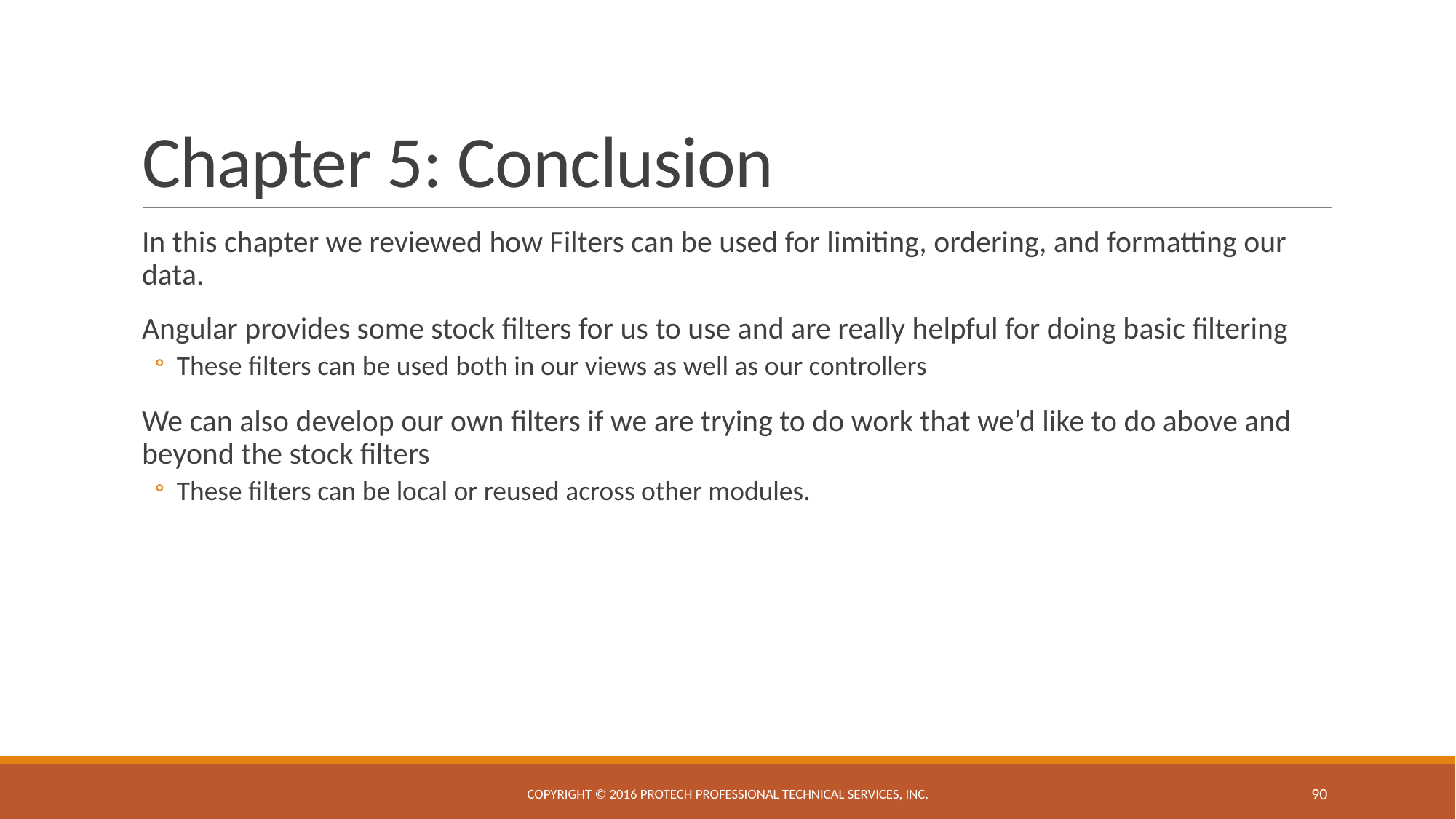

# Chapter 5: Conclusion
In this chapter we reviewed how Filters can be used for limiting, ordering, and formatting our data.
Angular provides some stock filters for us to use and are really helpful for doing basic filtering
These filters can be used both in our views as well as our controllers
We can also develop our own filters if we are trying to do work that we’d like to do above and beyond the stock filters
These filters can be local or reused across other modules.
Copyright © 2016 ProTech Professional Technical Services, Inc.
90